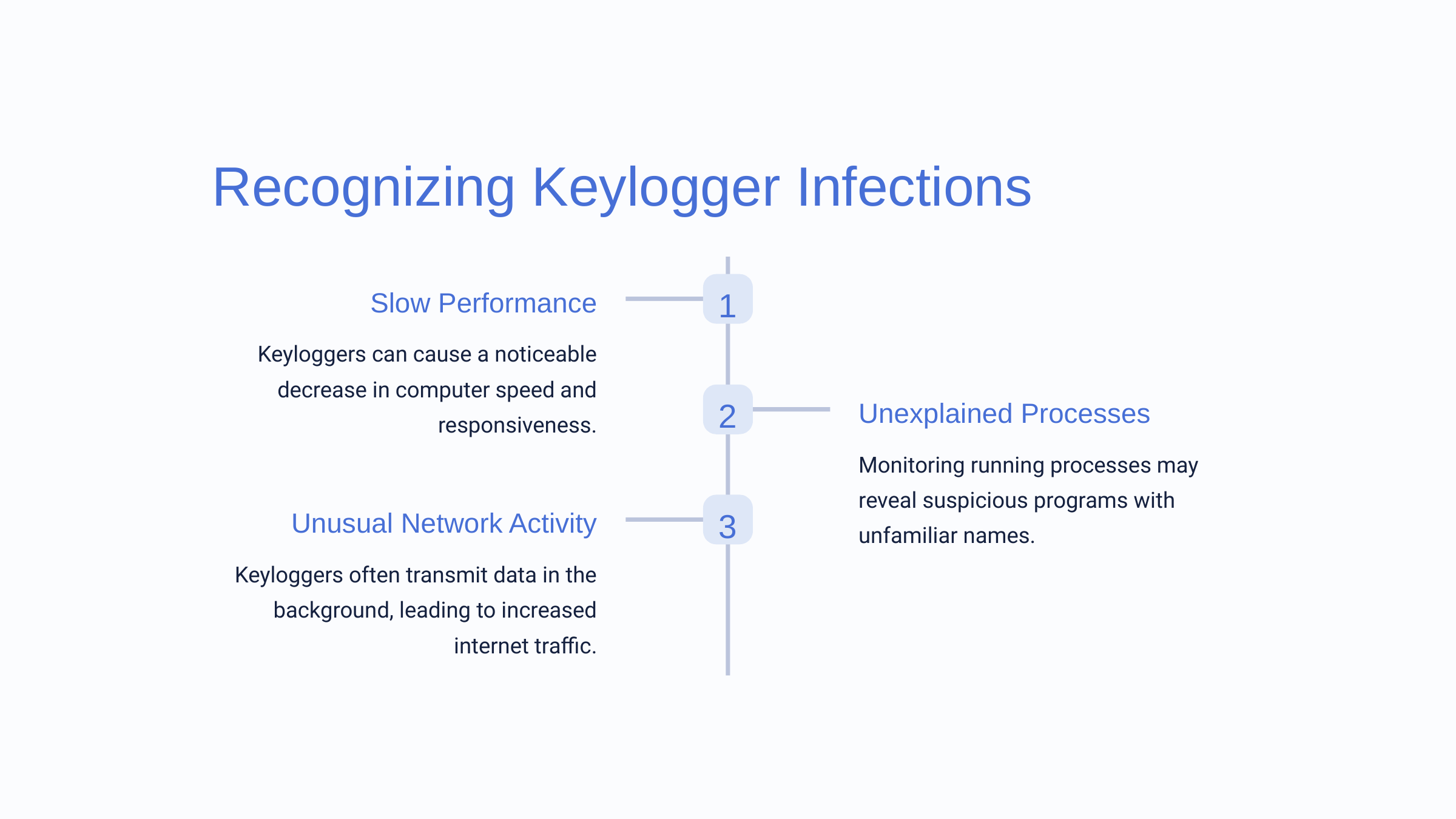

Recognizing Keylogger Infections

1
Slow Performance

Keyloggers can cause a noticeable decrease in computer speed and responsiveness.

2
Unexplained Processes

Monitoring running processes may reveal suspicious programs with unfamiliar names.

3
Unusual Network Activity

Keyloggers often transmit data in the background, leading to increased internet traffic.